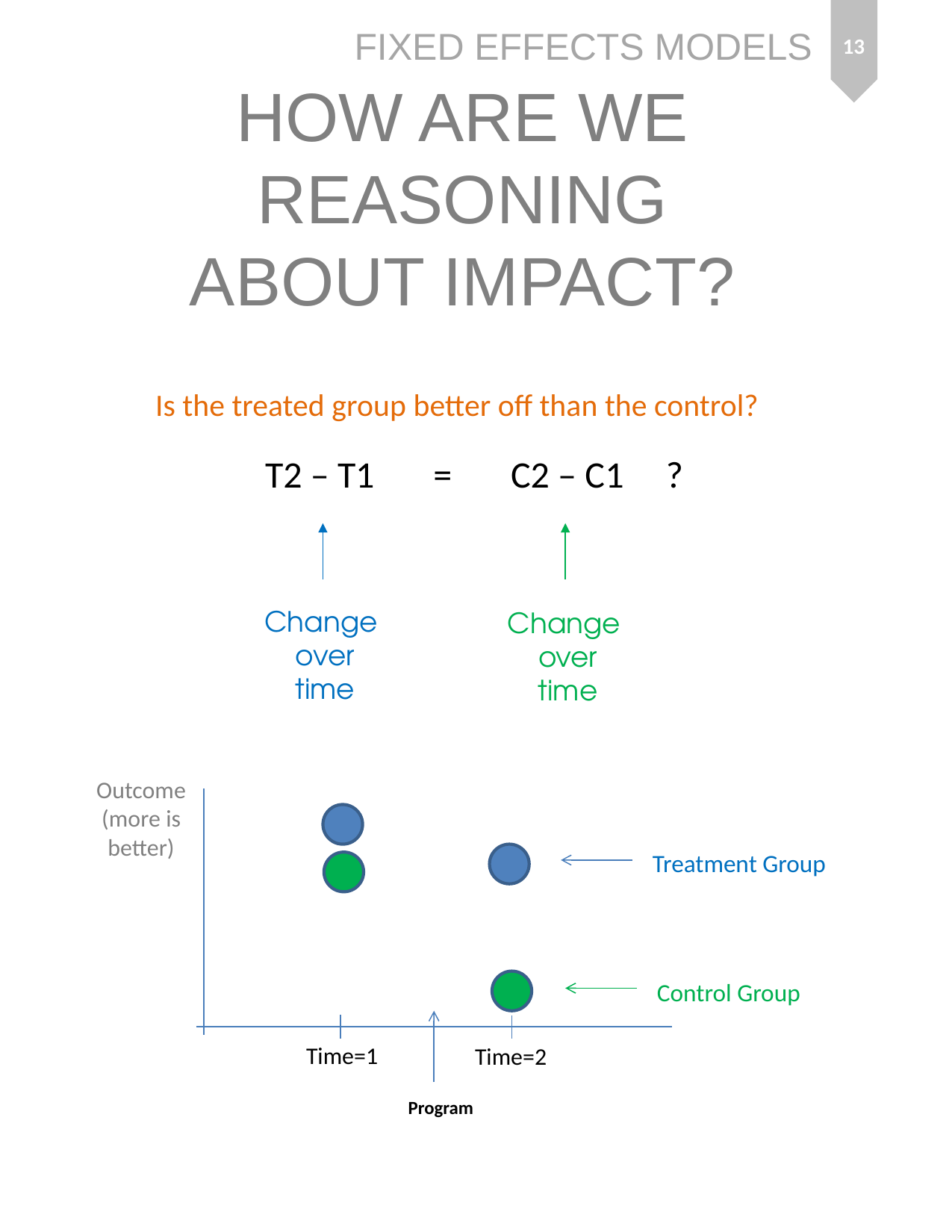

13
# HOW ARE WE REASONING ABOUT IMPACT?
Is the treated group better off than the control?
T2 – T1       =       C2 – C1     ?
Change
over
time
Change
over
time
Outcome
(more is
better)

Treatment Group

Control Group
Time=1
Time=2
Program